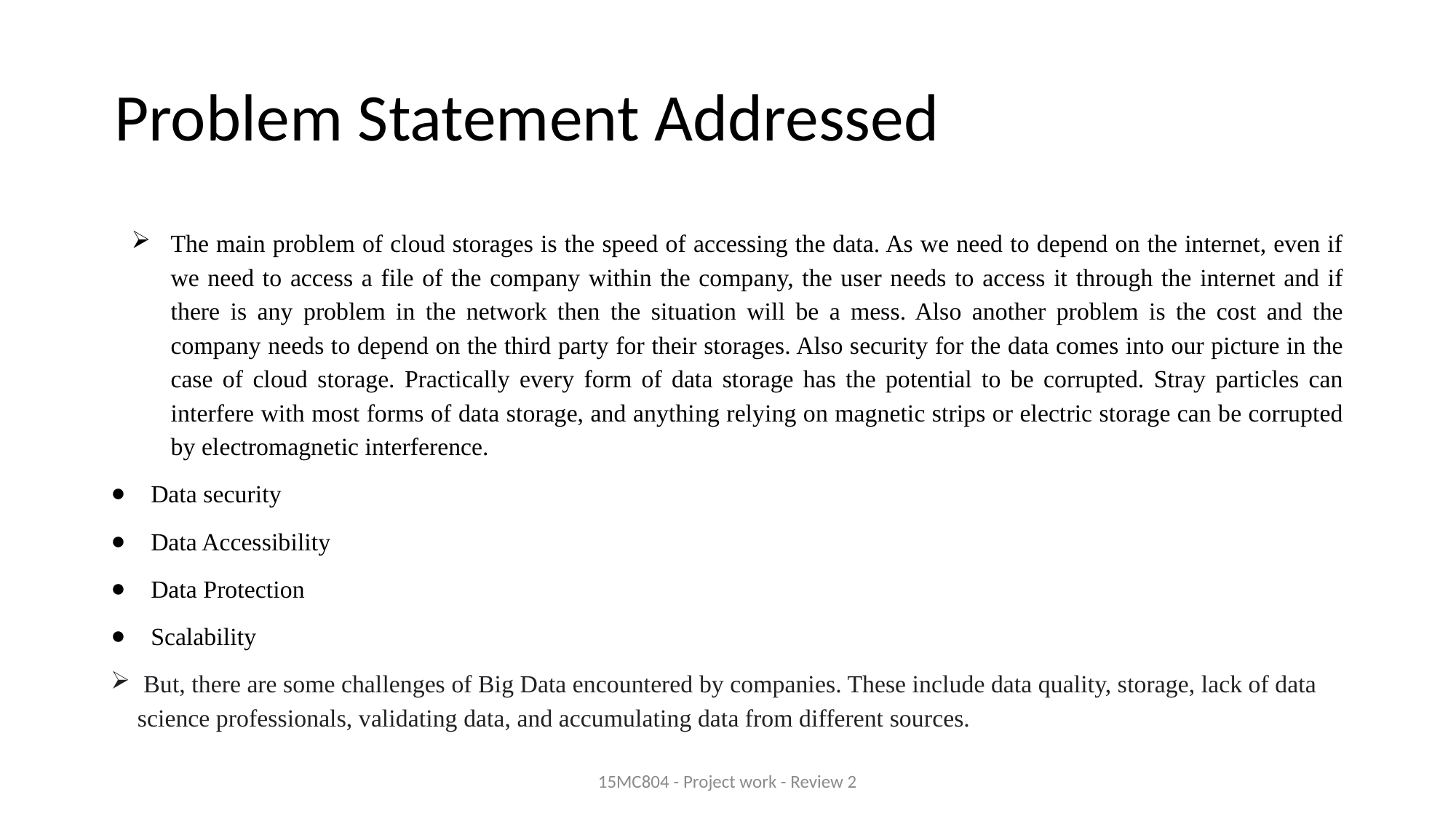

# Problem Statement Addressed
The main problem of cloud storages is the speed of accessing the data. As we need to depend on the internet, even if we need to access a file of the company within the company, the user needs to access it through the internet and if there is any problem in the network then the situation will be a mess. Also another problem is the cost and the company needs to depend on the third party for their storages. Also security for the data comes into our picture in the case of cloud storage. Practically every form of data storage has the potential to be corrupted. Stray particles can interfere with most forms of data storage, and anything relying on magnetic strips or electric storage can be corrupted by electromagnetic interference.
Data security
Data Accessibility
Data Protection
Scalability
 But, there are some challenges of Big Data encountered by companies. These include data quality, storage, lack of data science professionals, validating data, and accumulating data from different sources.

15MC804 - Project work - Review 2